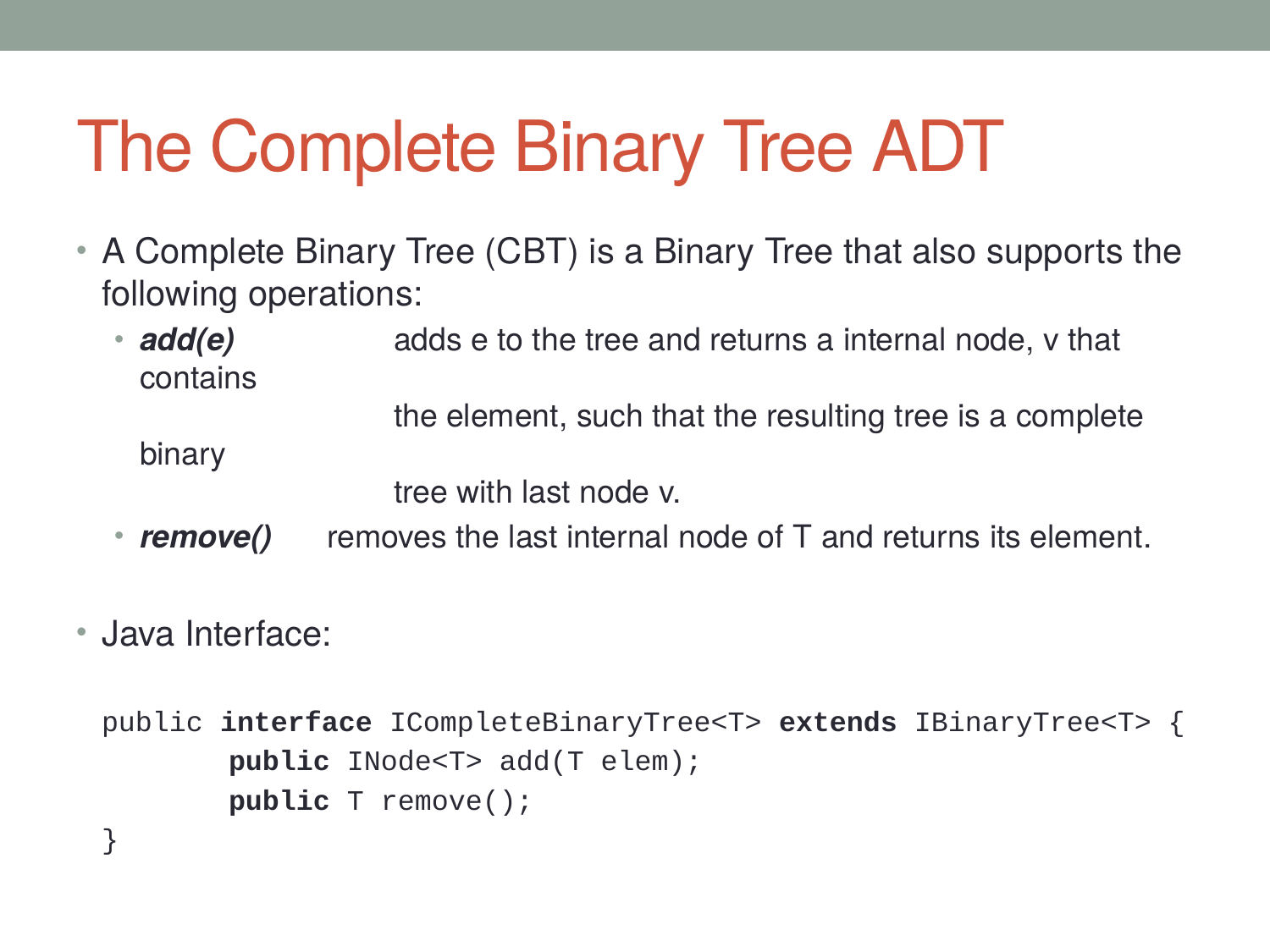

# The Complete Binary Tree ADT
A Complete Binary Tree (CBT) is a Binary Tree that also supports the following operations:
add(e)		adds e to the tree and returns a internal node, v that contains
		the element, such that the resulting tree is a complete binary
		tree with last node v.
remove()	removes the last internal node of T and returns its element.

Java Interface:

	public interface ICompleteBinaryTree<T> extends IBinaryTree<T> {
		public INode<T> add(T elem);
		public T remove();
	}